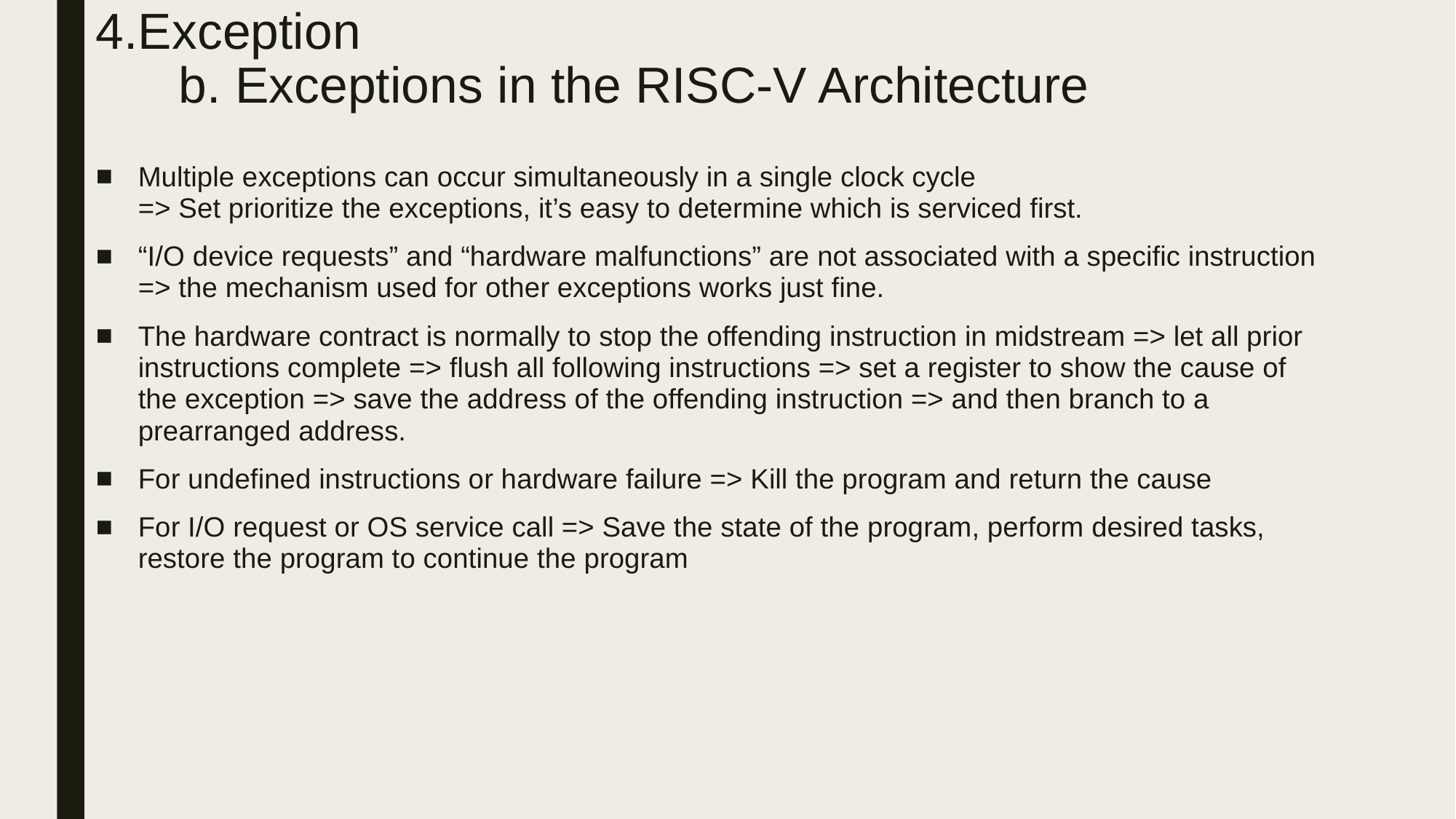

# 4.Exception b. Exceptions in the RISC-V Architecture
Multiple exceptions can occur simultaneously in a single clock cycle
=> Set prioritize the exceptions, it’s easy to determine which is serviced first.
“I/O device requests” and “hardware malfunctions” are not associated with a specific instruction => the mechanism used for other exceptions works just fine.
The hardware contract is normally to stop the offending instruction in midstream => let all prior instructions complete => ﬂush all following instructions => set a register to show the cause of the exception => save the address of the offending instruction => and then branch to a prearranged address.
For undefined instructions or hardware failure => Kill the program and return the cause
For I/O request or OS service call => Save the state of the program, perform desired tasks, restore the program to continue the program